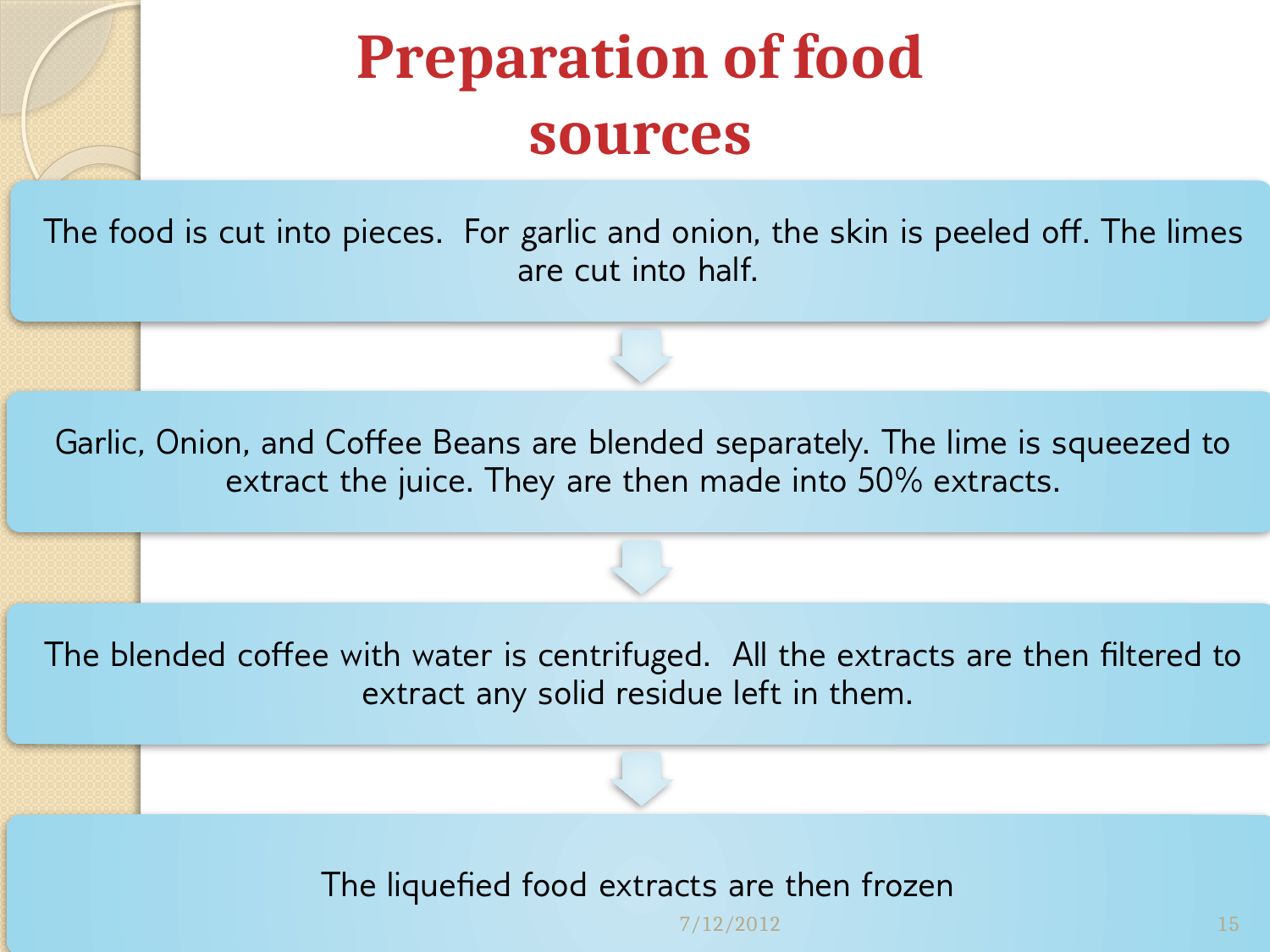

Preparation of food sources
The food is cut into pieces.  For garlic and onion, the skin is peeled off. The limes are cut into half.

Garlic, Onion, and Coffee Beans are blended separately. The lime is squeezed to extract the juice. They are then made into 50% extracts.

The blended coffee with water is centrifuged.  All the extracts are then filtered to extract any solid residue left in them.

The liquefied food extracts are then frozen
7/12/2012
15